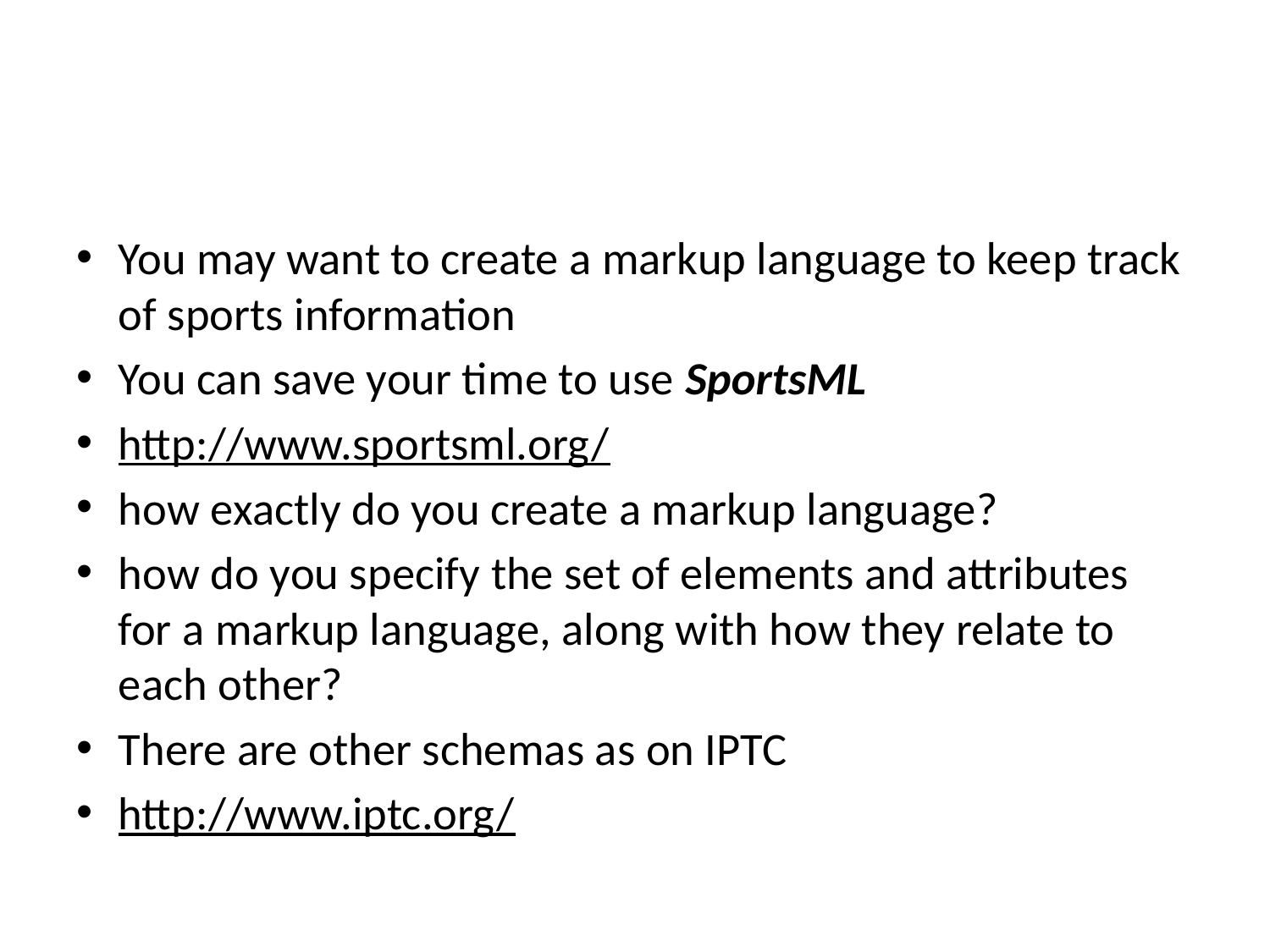

#
You may want to create a markup language to keep track of sports information
You can save your time to use SportsML
http://www.sportsml.org/
how exactly do you create a markup language?
how do you specify the set of elements and attributes for a markup language, along with how they relate to each other?
There are other schemas as on IPTC
http://www.iptc.org/